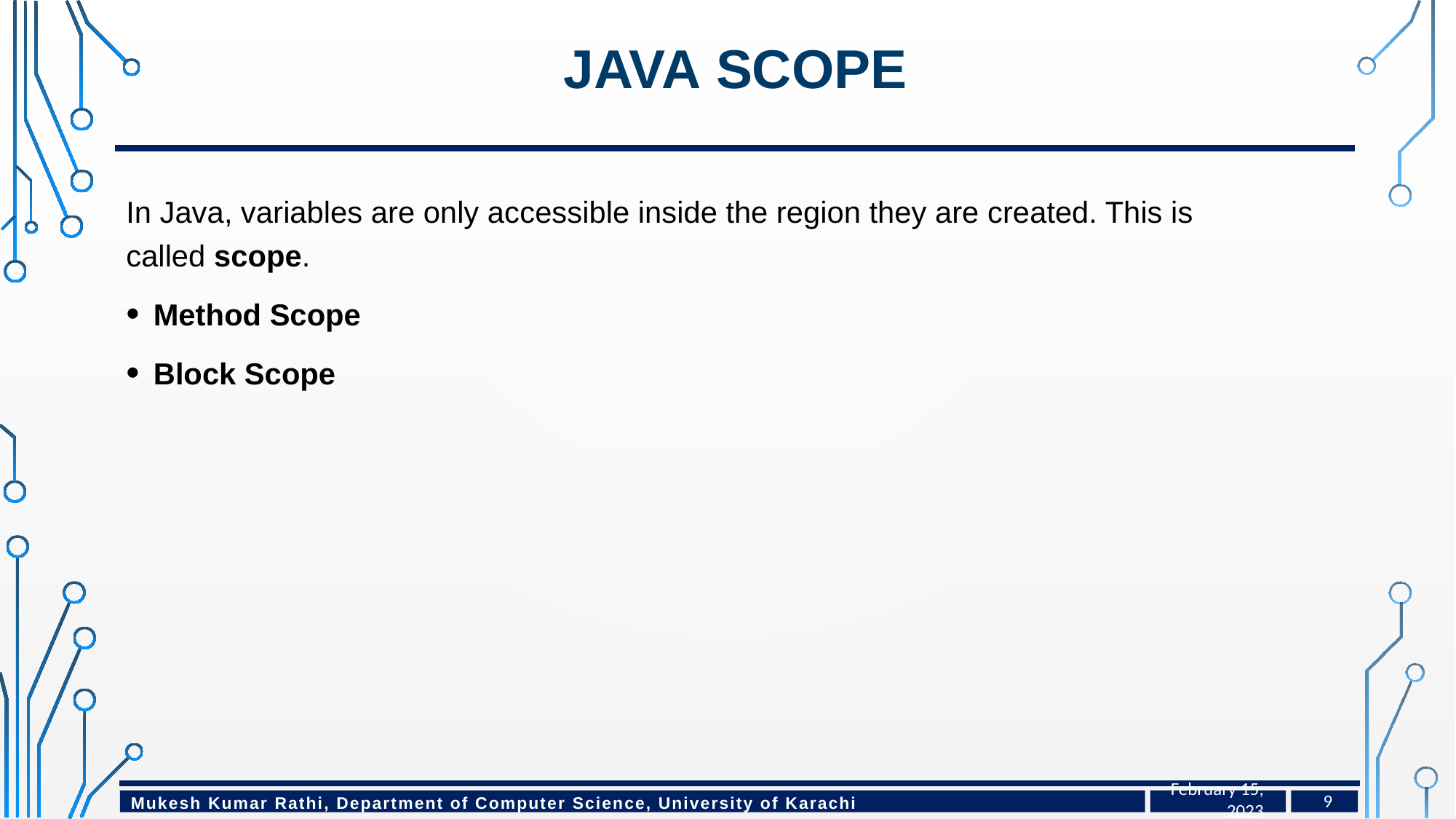

# Java Scope
In Java, variables are only accessible inside the region they are created. This is called scope.
Method Scope
Block Scope
February 15, 2023
9